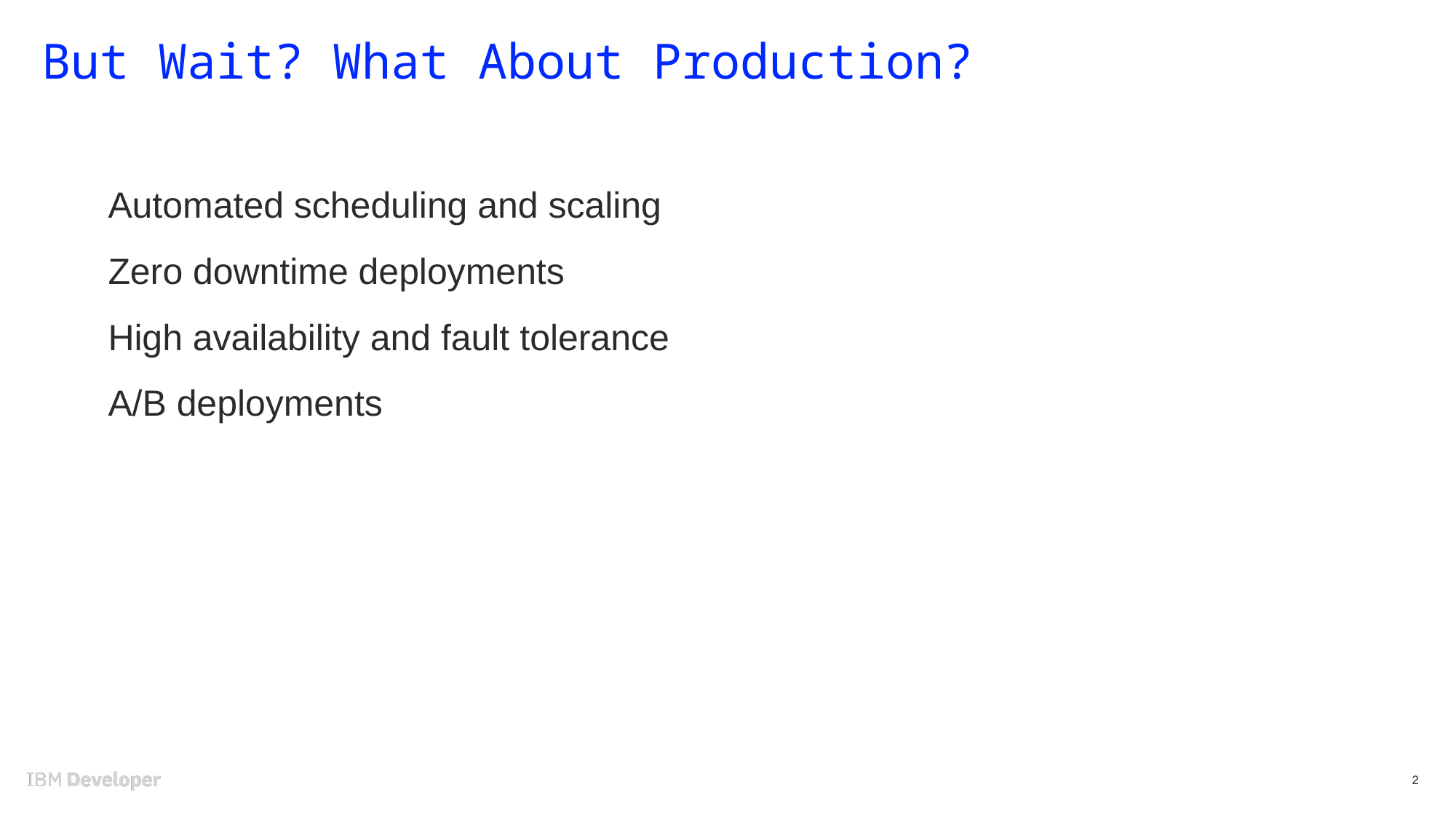

# But Wait? What About Production?
Automated scheduling and scaling
Zero downtime deployments
High availability and fault tolerance
A/B deployments
2